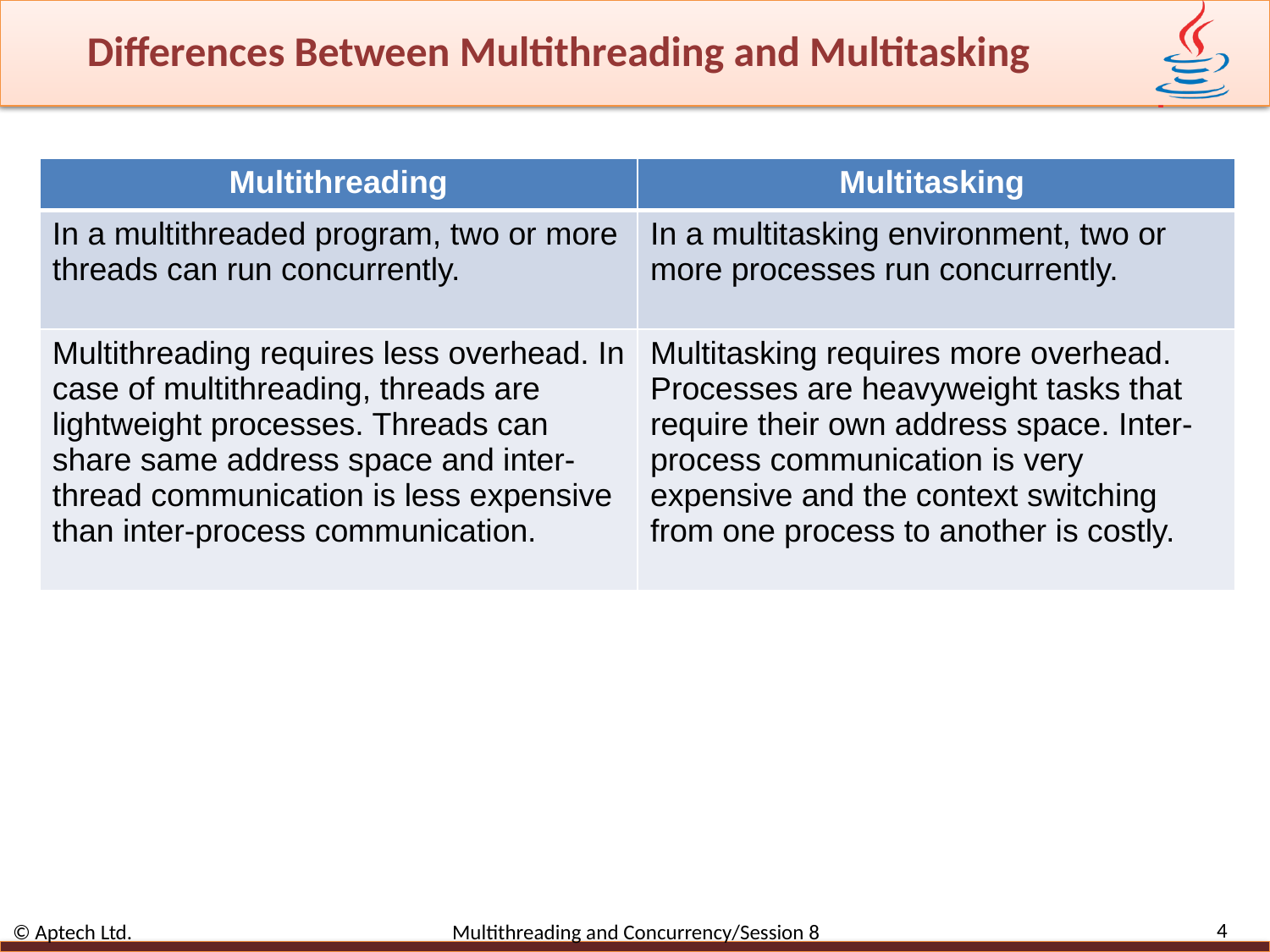

# Differences Between Multithreading and Multitasking
| Multithreading | Multitasking |
| --- | --- |
| In a multithreaded program, two or more threads can run concurrently. | In a multitasking environment, two or more processes run concurrently. |
| Multithreading requires less overhead. In case of multithreading, threads are lightweight processes. Threads can share same address space and inter-thread communication is less expensive than inter-process communication. | Multitasking requires more overhead. Processes are heavyweight tasks that require their own address space. Inter-process communication is very expensive and the context switching from one process to another is costly. |
4
© Aptech Ltd.                                                                  Multithreading and Concurrency/Session 8